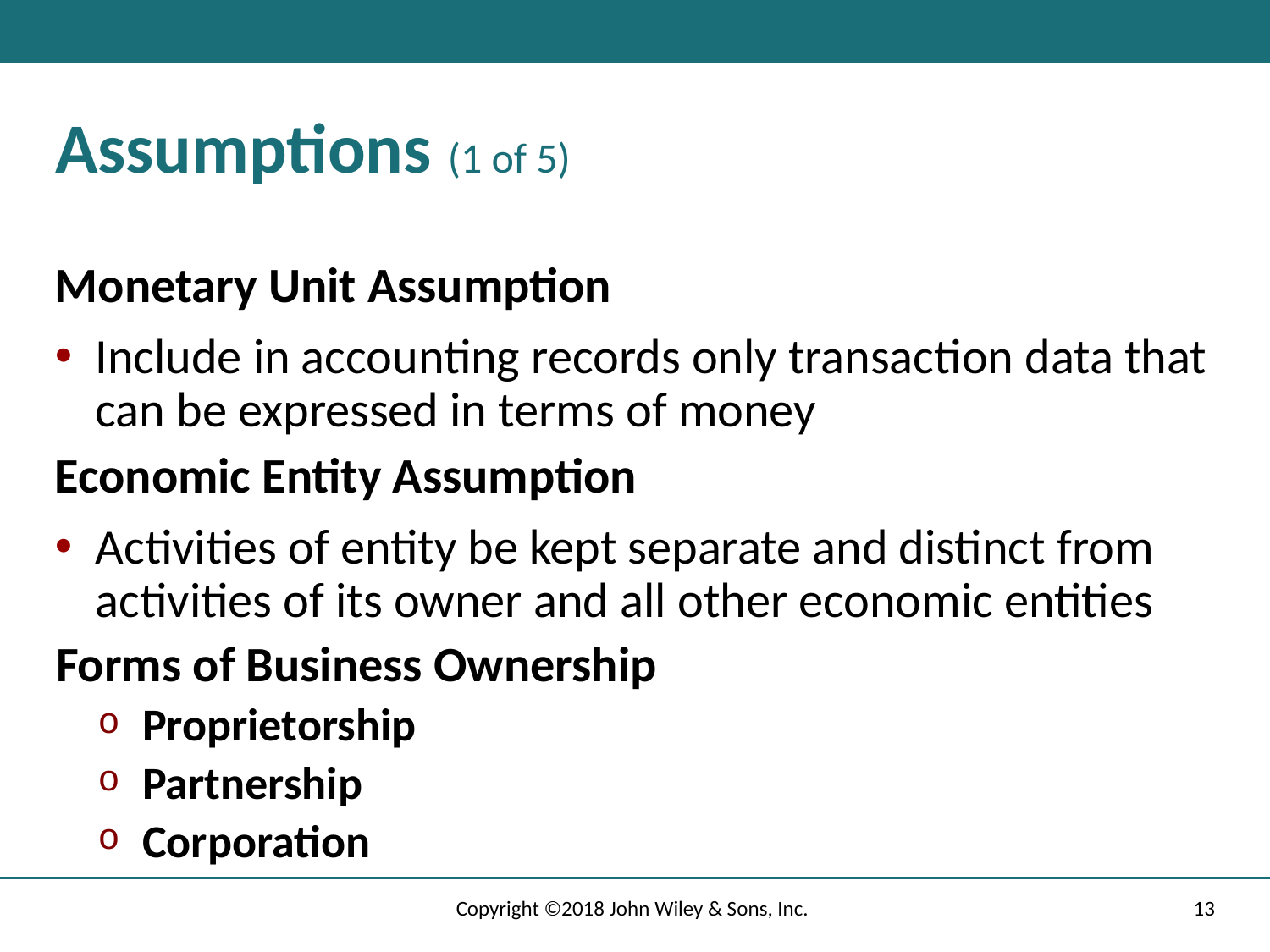

# Assumptions (1 of 5)
Monetary Unit Assumption
Include in accounting records only transaction data that can be expressed in terms of money
Economic Entity Assumption
Activities of entity be kept separate and distinct from activities of its owner and all other economic entities
Forms of Business Ownership
Proprietorship
Partnership
Corporation
Copyright ©2018 John Wiley & Sons, Inc.
13